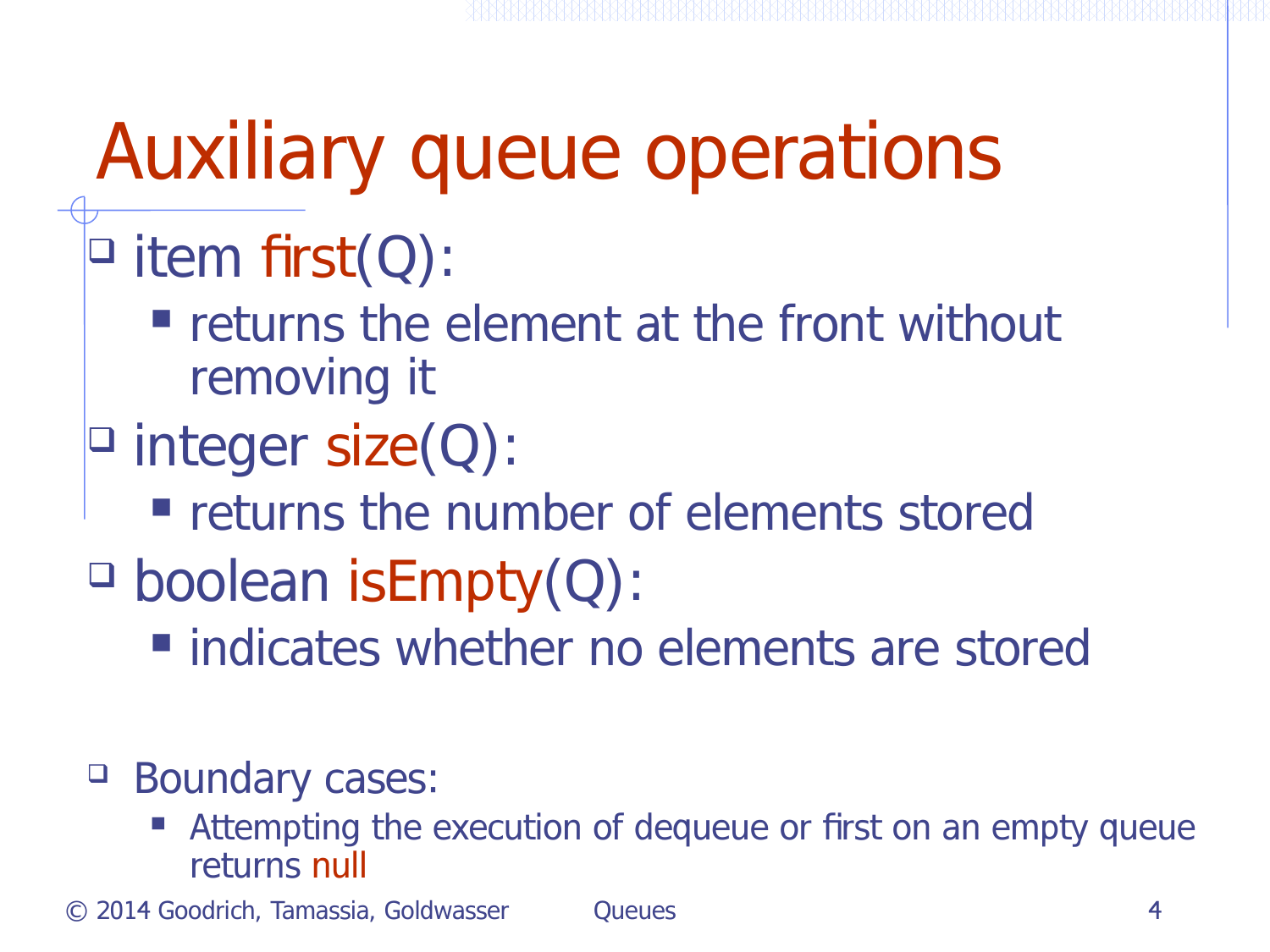

# Auxiliary queue operations
item first(Q):
returns the element at the front without removing it
integer size(Q):
returns the number of elements stored
boolean isEmpty(Q):
indicates whether no elements are stored

Boundary cases:
Attempting the execution of dequeue or first on an empty queue returns null

© 2014 Goodrich, Tamassia, Goldwasser
Queues
4